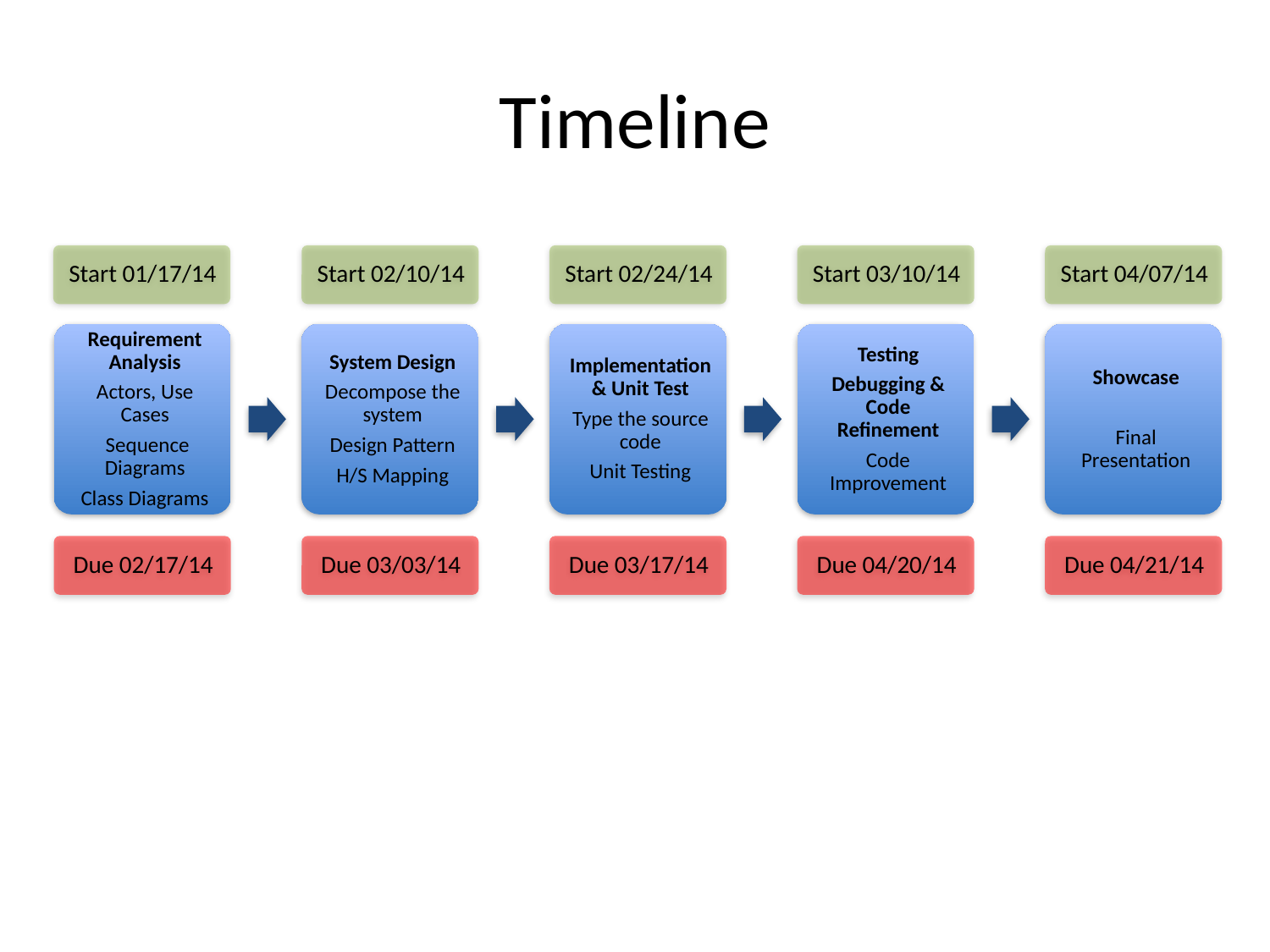

# Timeline
Requirement Analysis
Actors, Use Cases
 Sequence Diagrams
Class Diagrams

System Design
Decompose the system
Design Pattern
H/S Mapping

Implementation & Unit Test
Type the source code
Unit Testing

Testing
Debugging & Code Refinement
Code Improvement

Showcase

Final Presentation
Start 01/17/14

Start 02/10/14

Start 02/24/14

Start 03/10/14

Start 04/07/14
Due 02/17/14

Due 03/03/14

Due 03/17/14

Due 04/20/14

Due 04/21/14